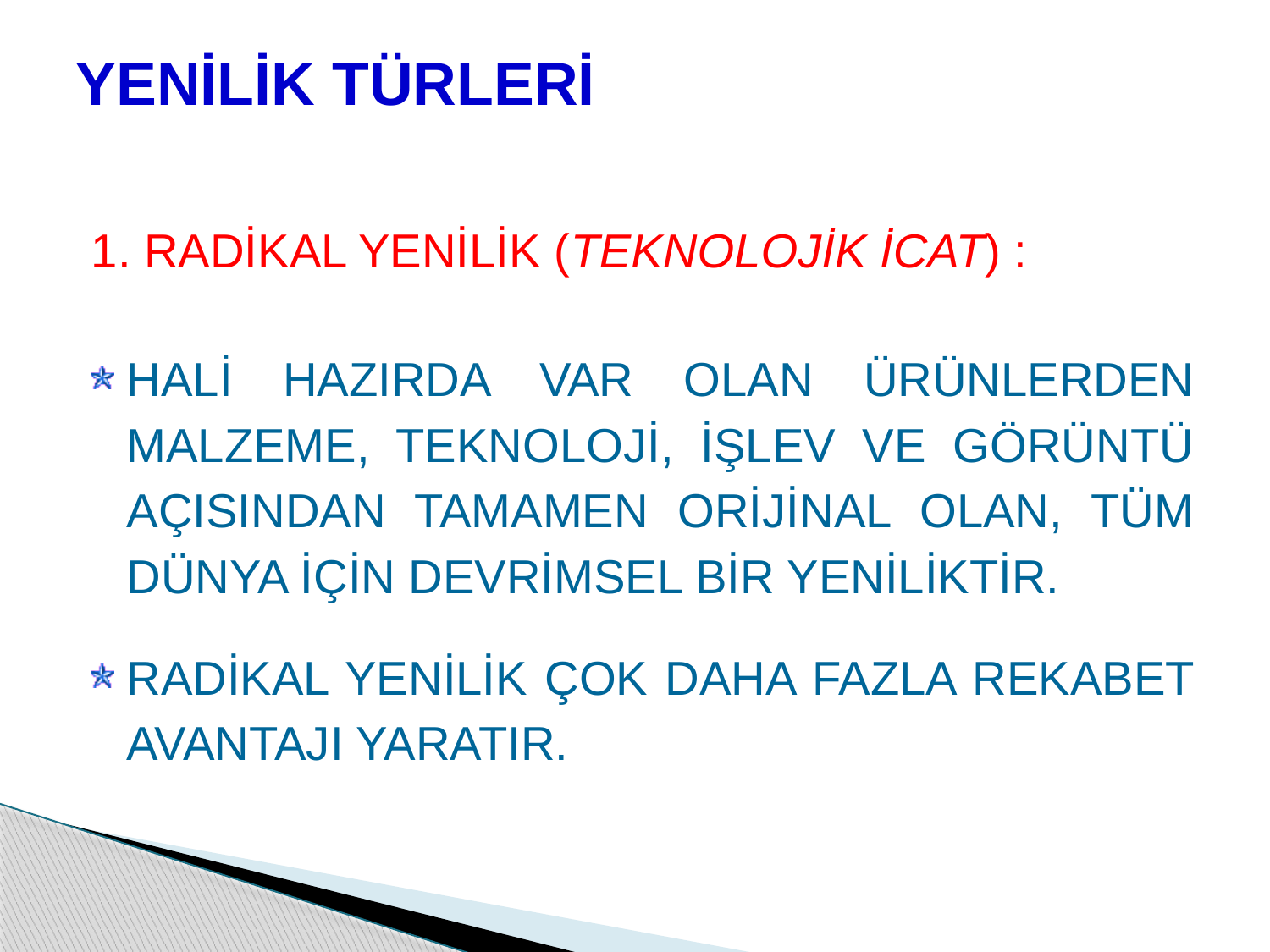

# YENİLİK TÜRLERİ
1. RADİKAL YENİLİK (TEKNOLOJİK İCAT) :

HALİ HAZIRDA VAR OLAN ÜRÜNLERDEN MALZEME, TEKNOLOJİ, İŞLEV VE GÖRÜNTÜ AÇISINDAN TAMAMEN ORİJİNAL OLAN, TÜM DÜNYA İÇİN DEVRİMSEL BİR YENİLİKTİR.
RADİKAL YENİLİK ÇOK DAHA FAZLA REKABET AVANTAJI YARATIR.